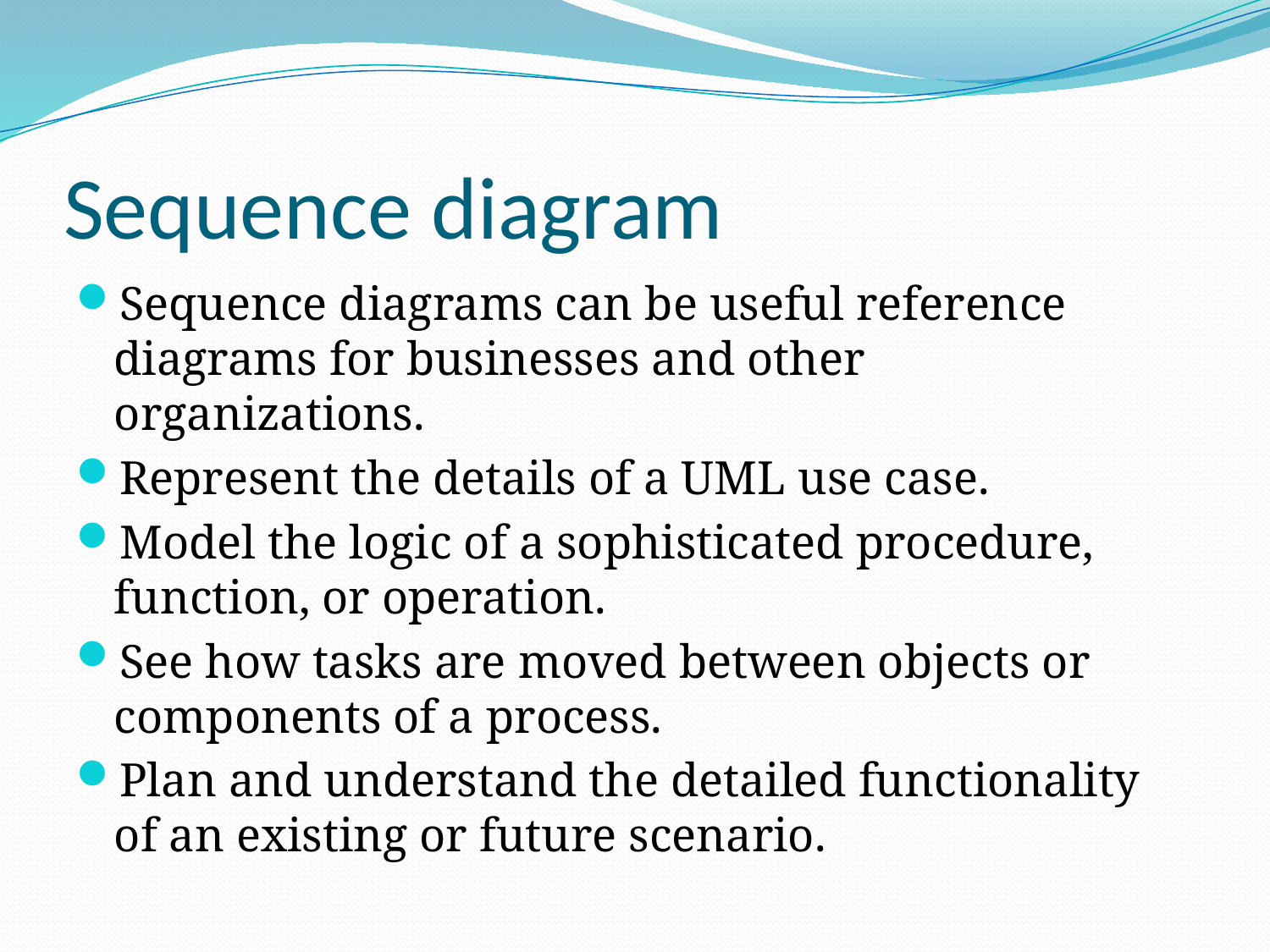

# Sequence diagram
Sequence diagrams can be useful reference diagrams for businesses and other organizations.
Represent the details of a UML use case.
Model the logic of a sophisticated procedure, function, or operation.
See how tasks are moved between objects or components of a process.
Plan and understand the detailed functionality of an existing or future scenario.